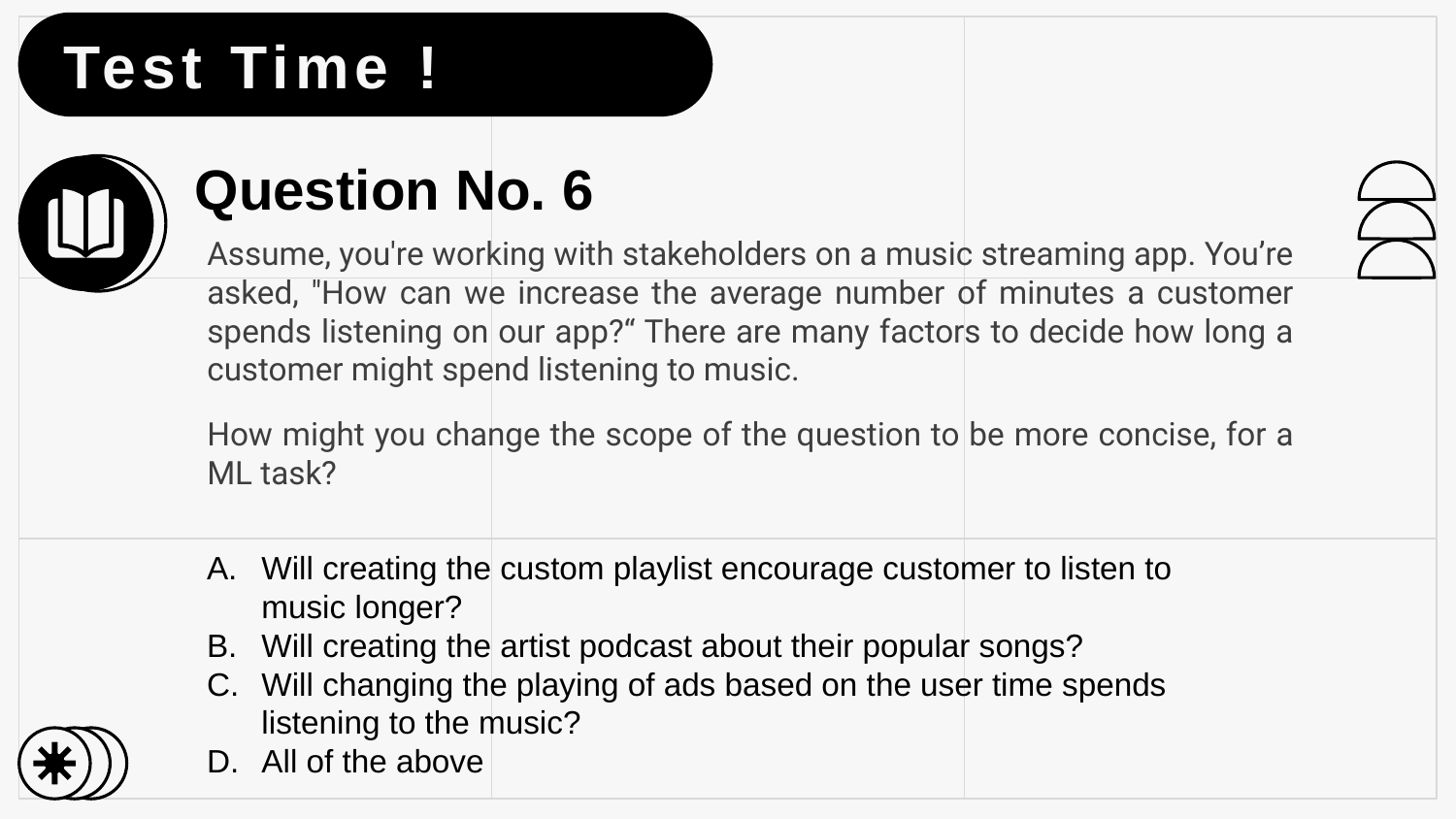

# Test Time !

Question No. 6

Assume, you're working with stakeholders on a music streaming app. You’re asked, "How can we increase the average number of minutes a customer spends listening on our app?“ There are many factors to decide how long a customer might spend listening to music.

How might you change the scope of the question to be more concise, for a ML task?
Will creating the custom playlist encourage customer to listen to music longer?
Will creating the artist podcast about their popular songs?
Will changing the playing of ads based on the user time spends listening to the music?
All of the above